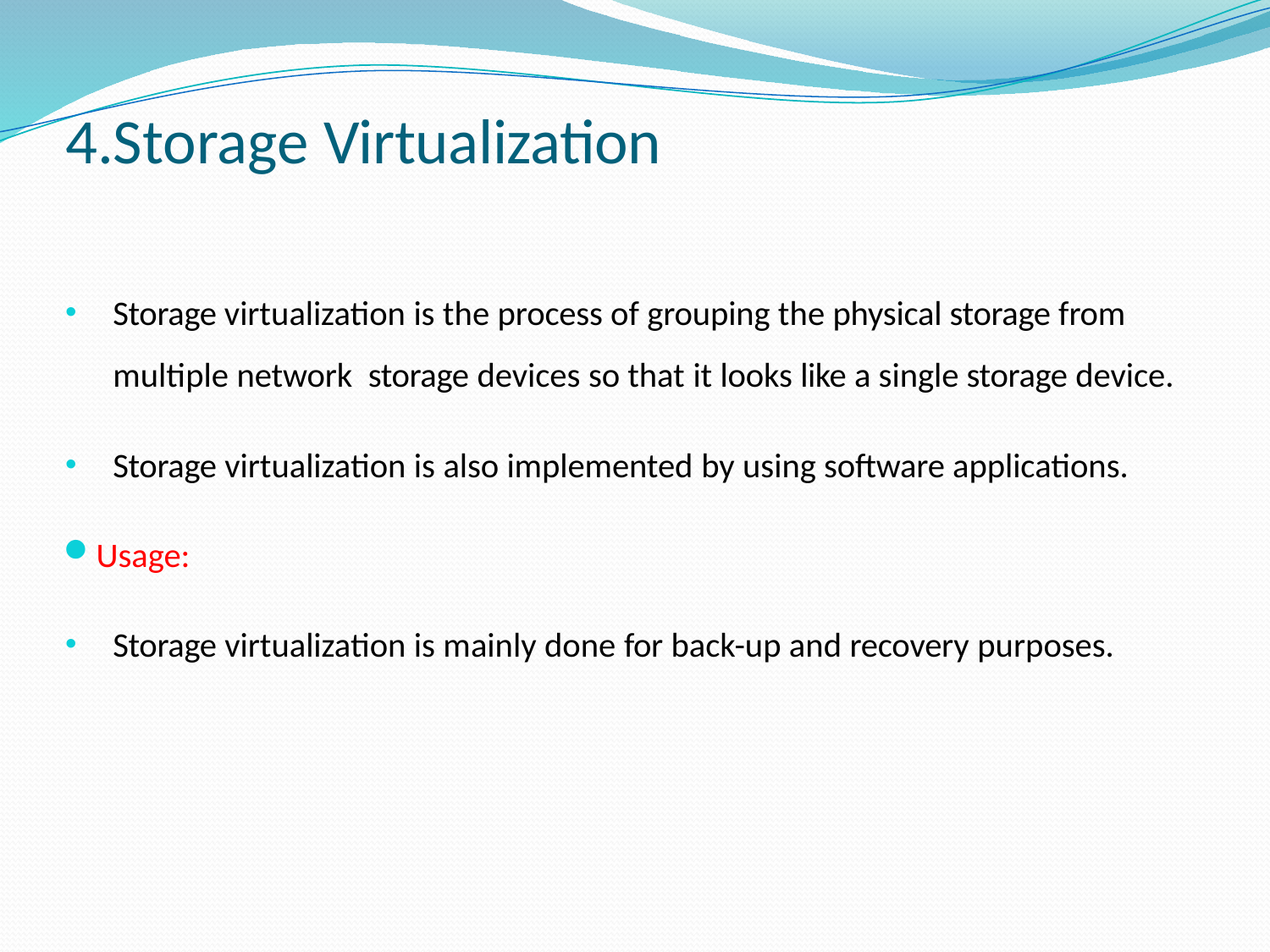

# 4.Storage Virtualization
Storage virtualization is the process of grouping the physical storage from multiple network  storage devices so that it looks like a single storage device.

Storage virtualization is also implemented by using software applications.

Usage:

Storage virtualization is mainly done for back-up and recovery purposes.